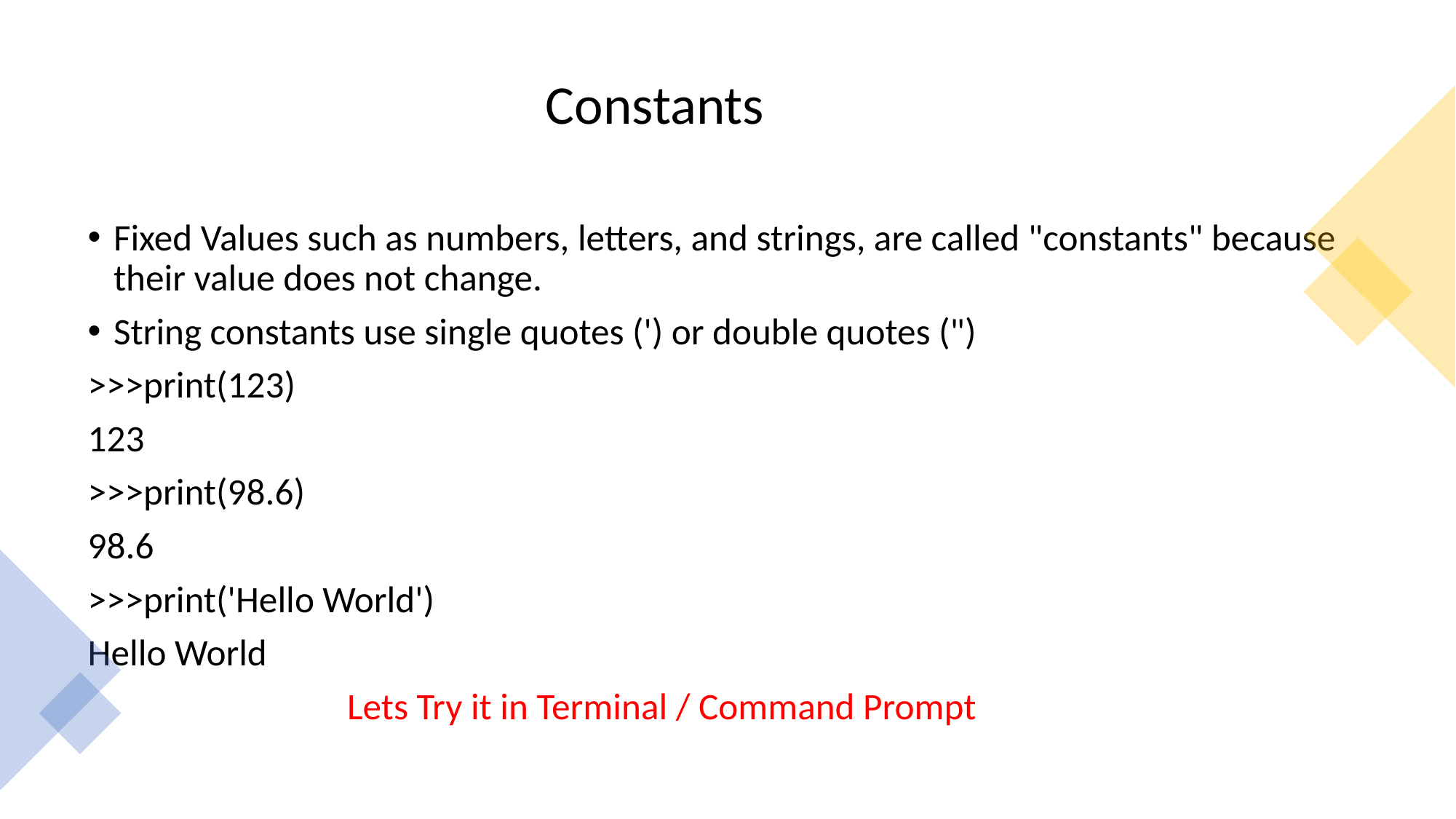

# Constants

Fixed Values such as numbers, letters, and strings, are called "constants" because their value does not change.
String constants use single quotes (') or double quotes (")
>>>print(123)
123
>>>print(98.6)
98.6
>>>print('Hello World')
Hello World
                               Lets Try it in Terminal / Command Prompt